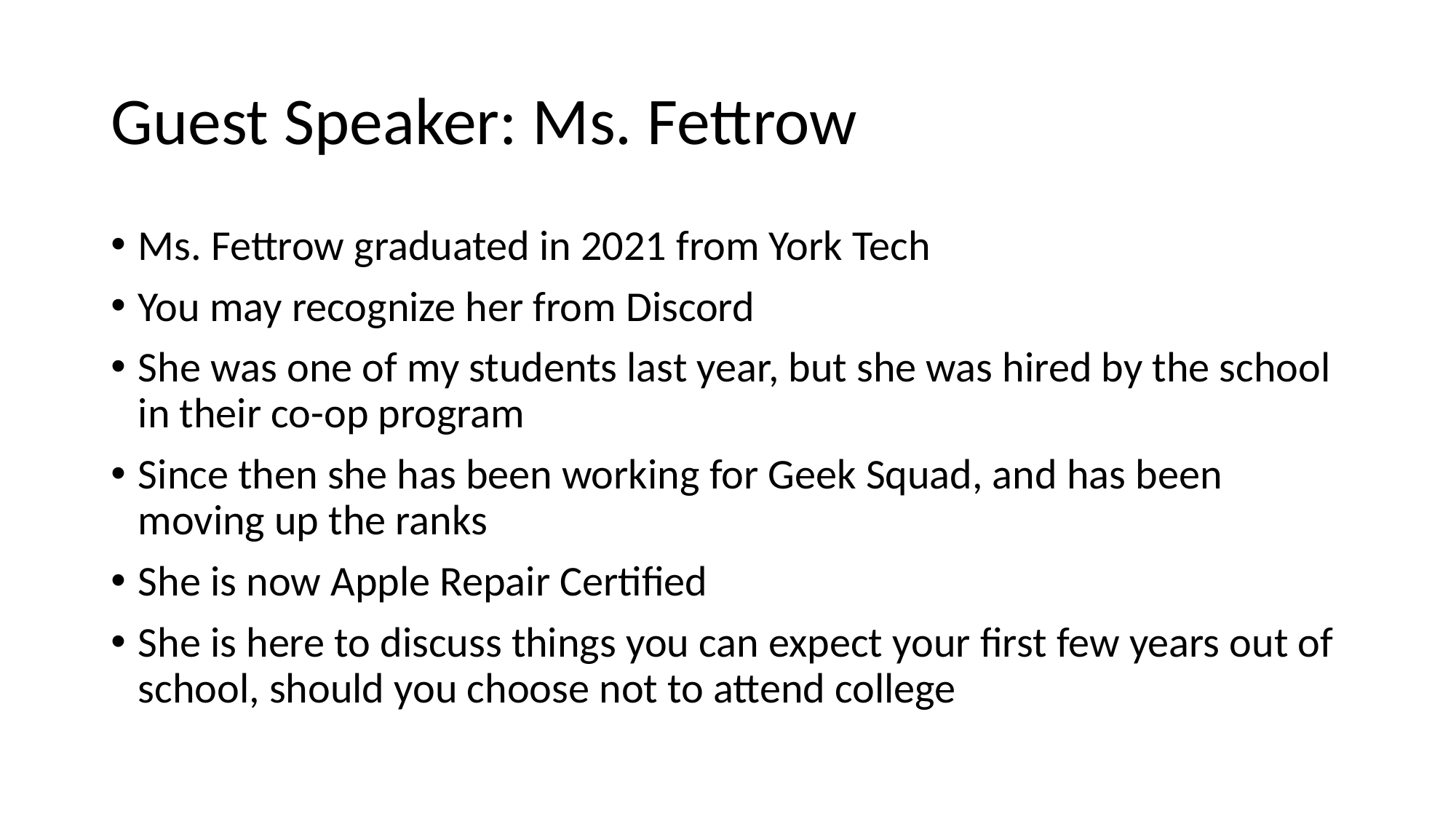

# Guest Speaker: Ms. Fettrow
Ms. Fettrow graduated in 2021 from York Tech
You may recognize her from Discord
She was one of my students last year, but she was hired by the school in their co-op program
Since then she has been working for Geek Squad, and has been moving up the ranks
She is now Apple Repair Certified
She is here to discuss things you can expect your first few years out of school, should you choose not to attend college